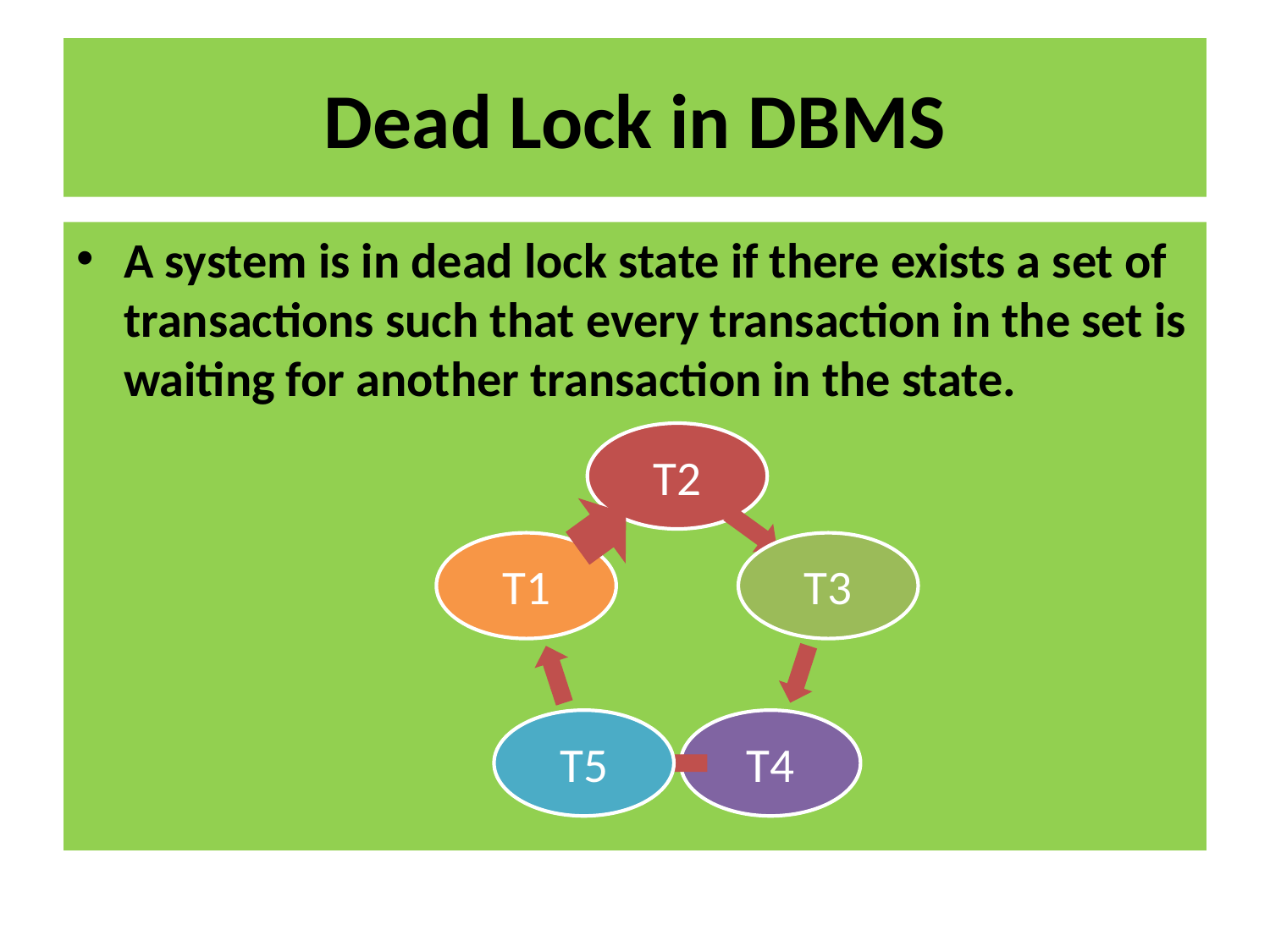

# Dead Lock in DBMS
A system is in dead lock state if there exists a set of transactions such that every transaction in the set is waiting for another transaction in the state.

T2
T3
T4
T5
T1